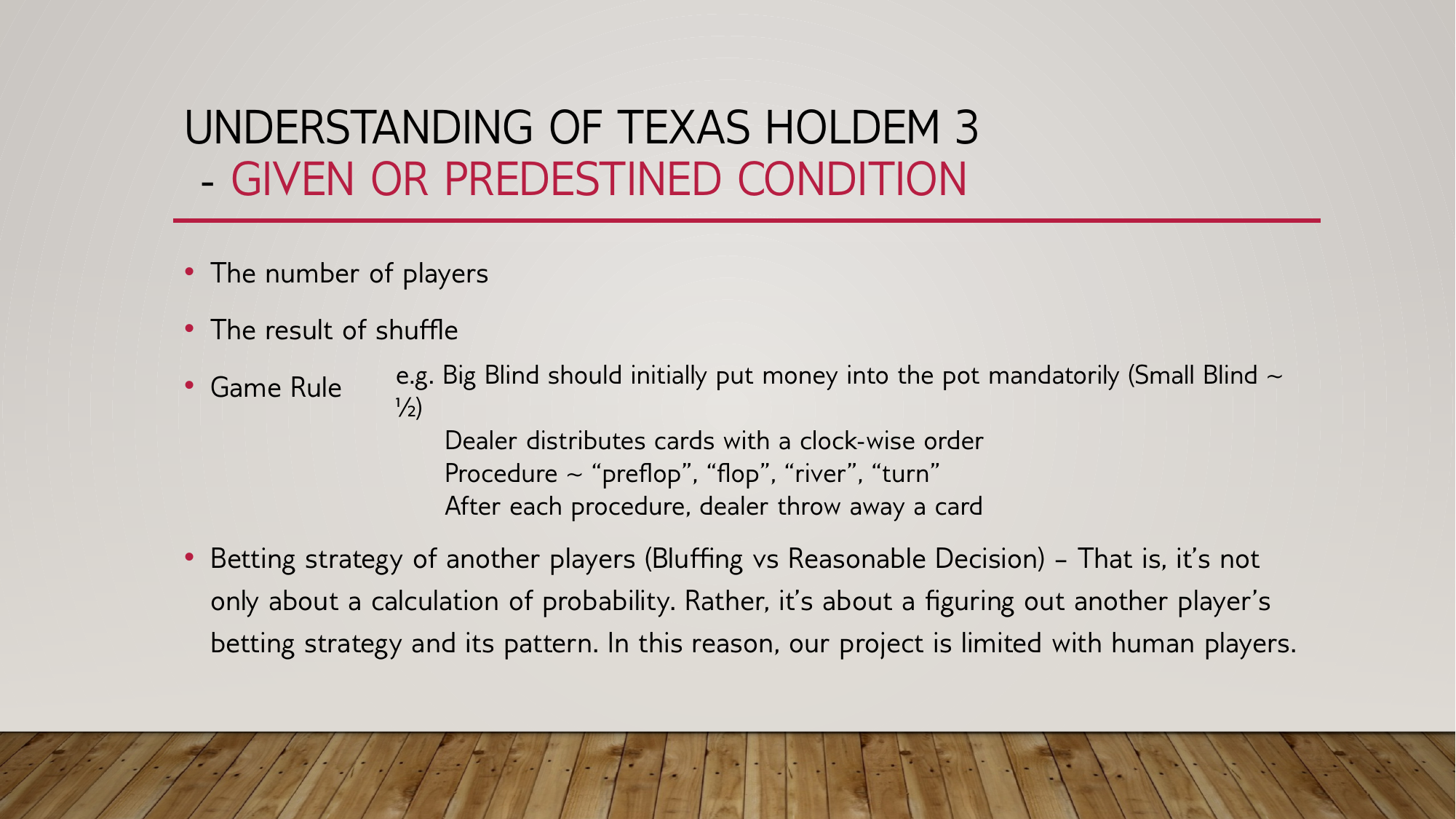

# Understanding of Texas holdem 3 - Given or predestined condition
The number of players
The result of shuffle
Game Rule

Betting strategy of another players (Bluffing vs Reasonable Decision) – That is, it’s not only about a calculation of probability. Rather, it’s about a figuring out another player’s betting strategy and its pattern. In this reason, our project is limited with human players.
e.g. Big Blind should initially put money into the pot mandatorily (Small Blind ~ ½)
      Dealer distributes cards with a clock-wise order
      Procedure ~ “preflop”, “flop”, “river”, “turn”
      After each procedure, dealer throw away a card